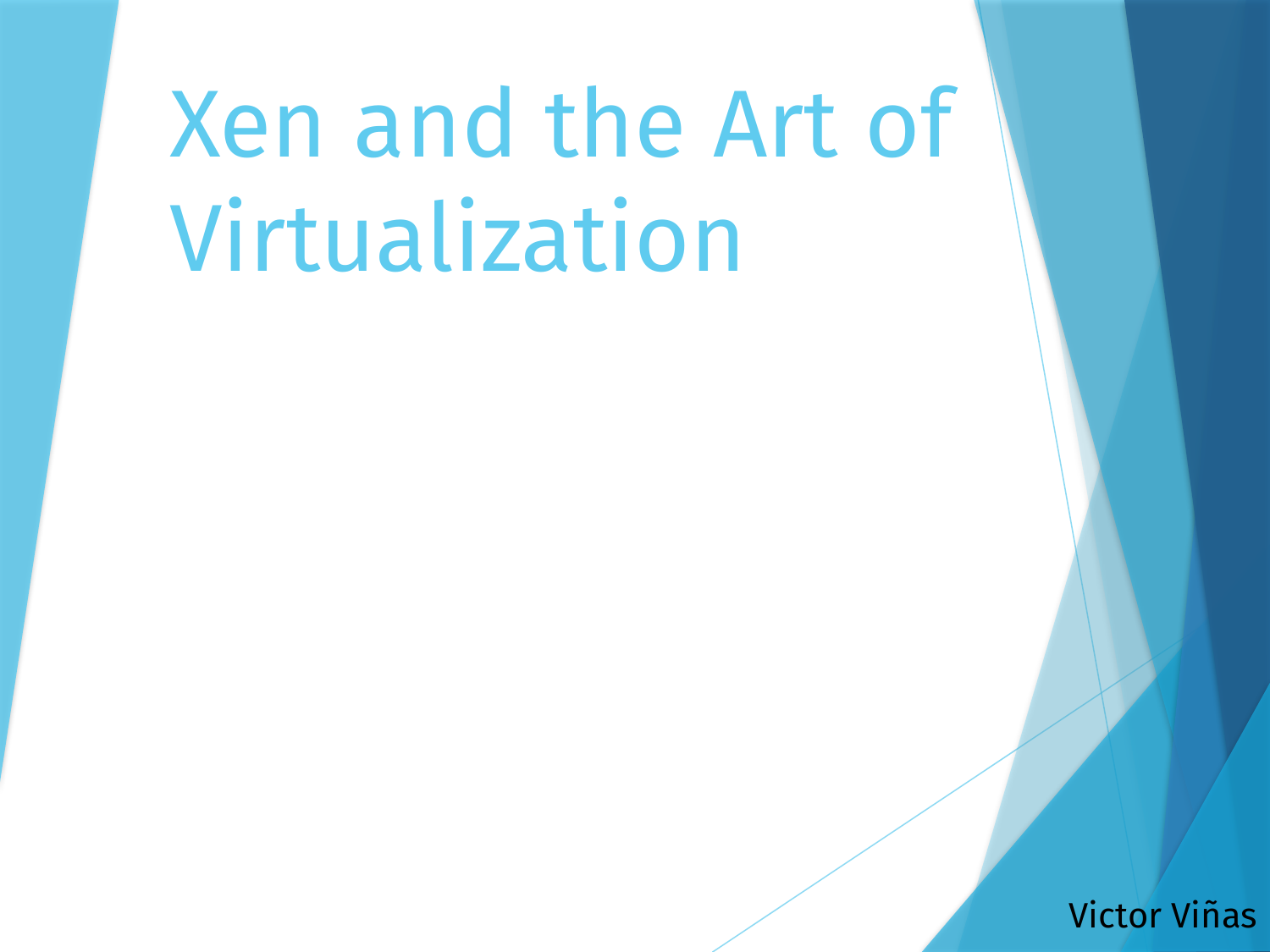

# Xen and the Art of Virtualization
Victor Viñas